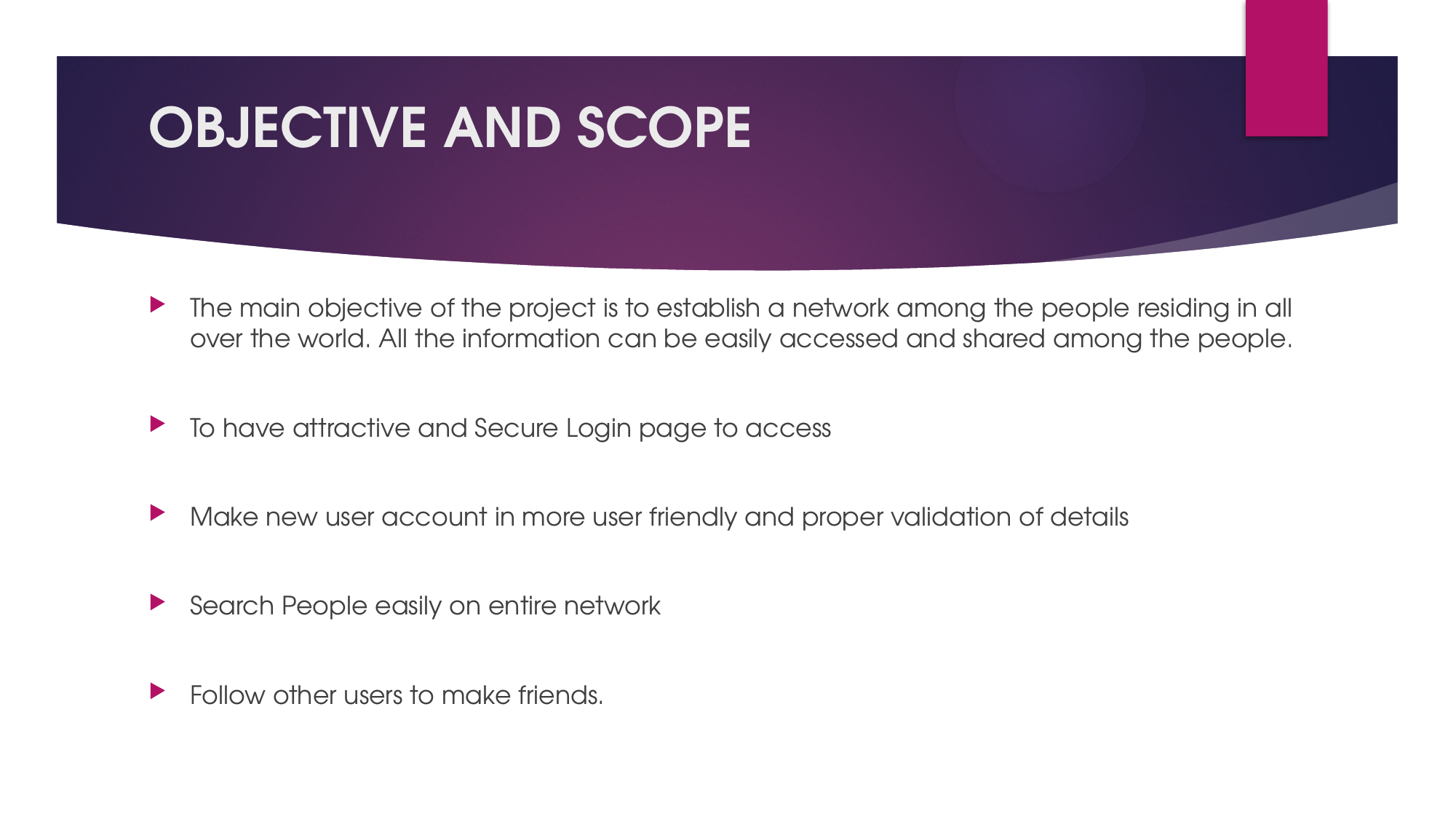

# OBJECTIVE AND SCOPE
The main objective of the project is to establish a network among the people residing in all over the world. All the information can be easily accessed and shared among the people.

To have attractive and Secure Login page to access

Make new user account in more user friendly and proper validation of details

Search People easily on entire network

Follow other users to make friends.